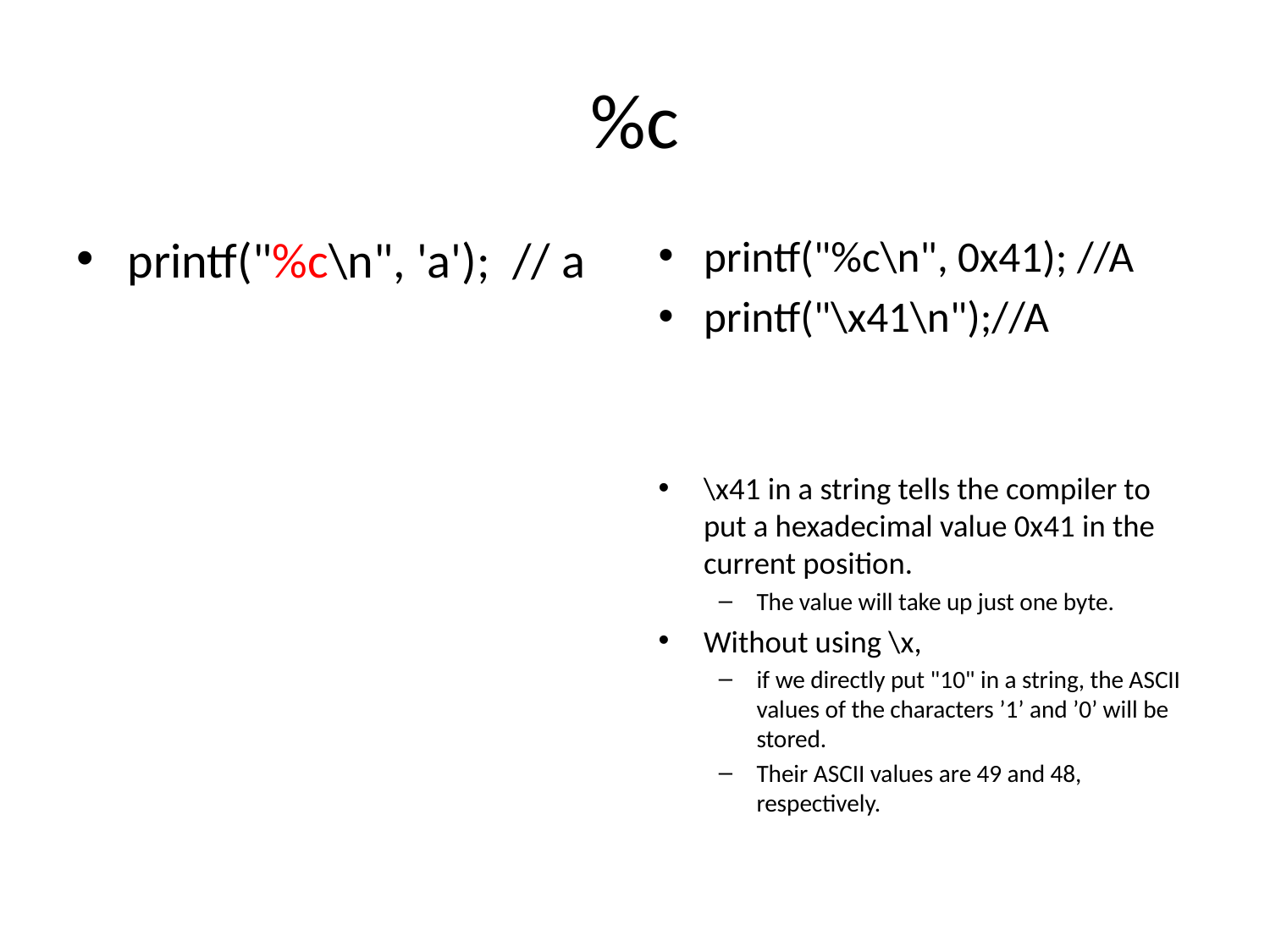

# %c
printf("%c\n", 'a');  // a
printf("%c\n", 0x41); //A
printf("\x41\n");//A

\x41 in a string tells the compiler to put a hexadecimal value 0x41 in the current position.
The value will take up just one byte.
Without using \x,
if we directly put "10" in a string, the ASCII values of the characters ’1’ and ’0’ will be stored.
Their ASCII values are 49 and 48, respectively.